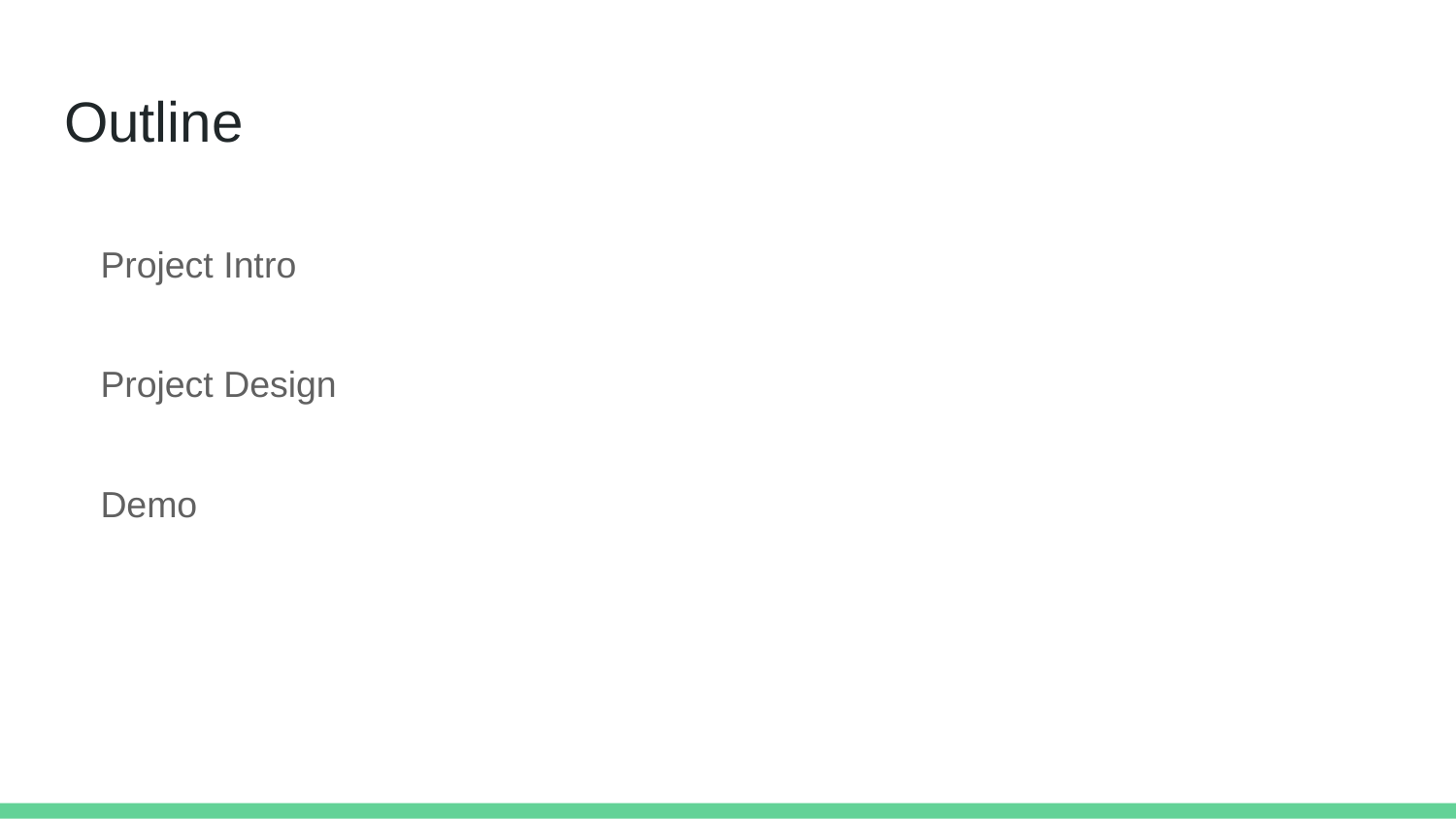

# Outline
Project Intro
Project Design
Demo